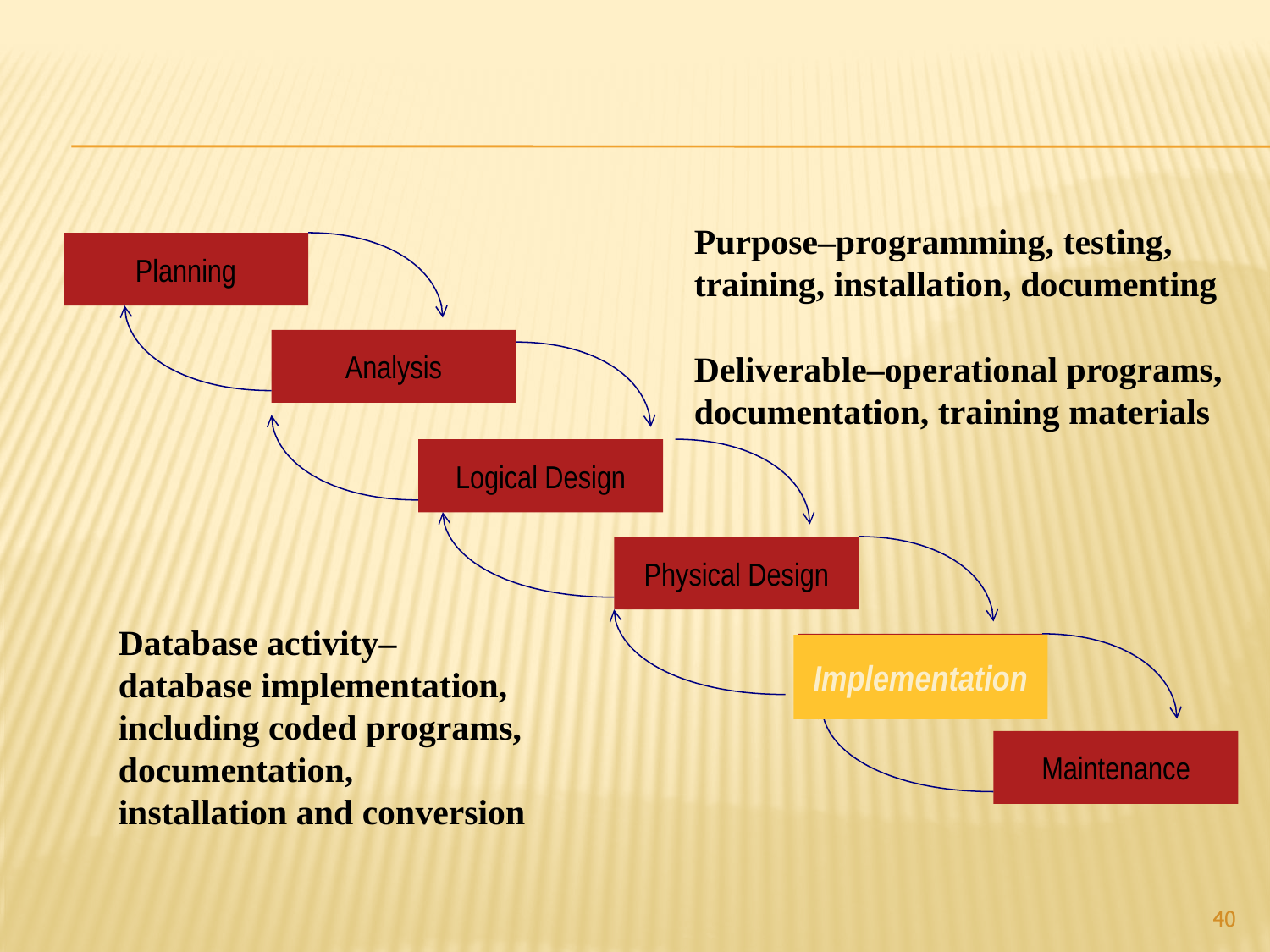

#
Purpose–programming, testing, training, installation, documenting

Deliverable–operational programs, documentation, training materials
Planning

Analysis

Logical Design

Physical Design

Implementation

Maintenance
Database activity–
database implementation, including coded programs, documentation, installation and conversion
Implementation
40